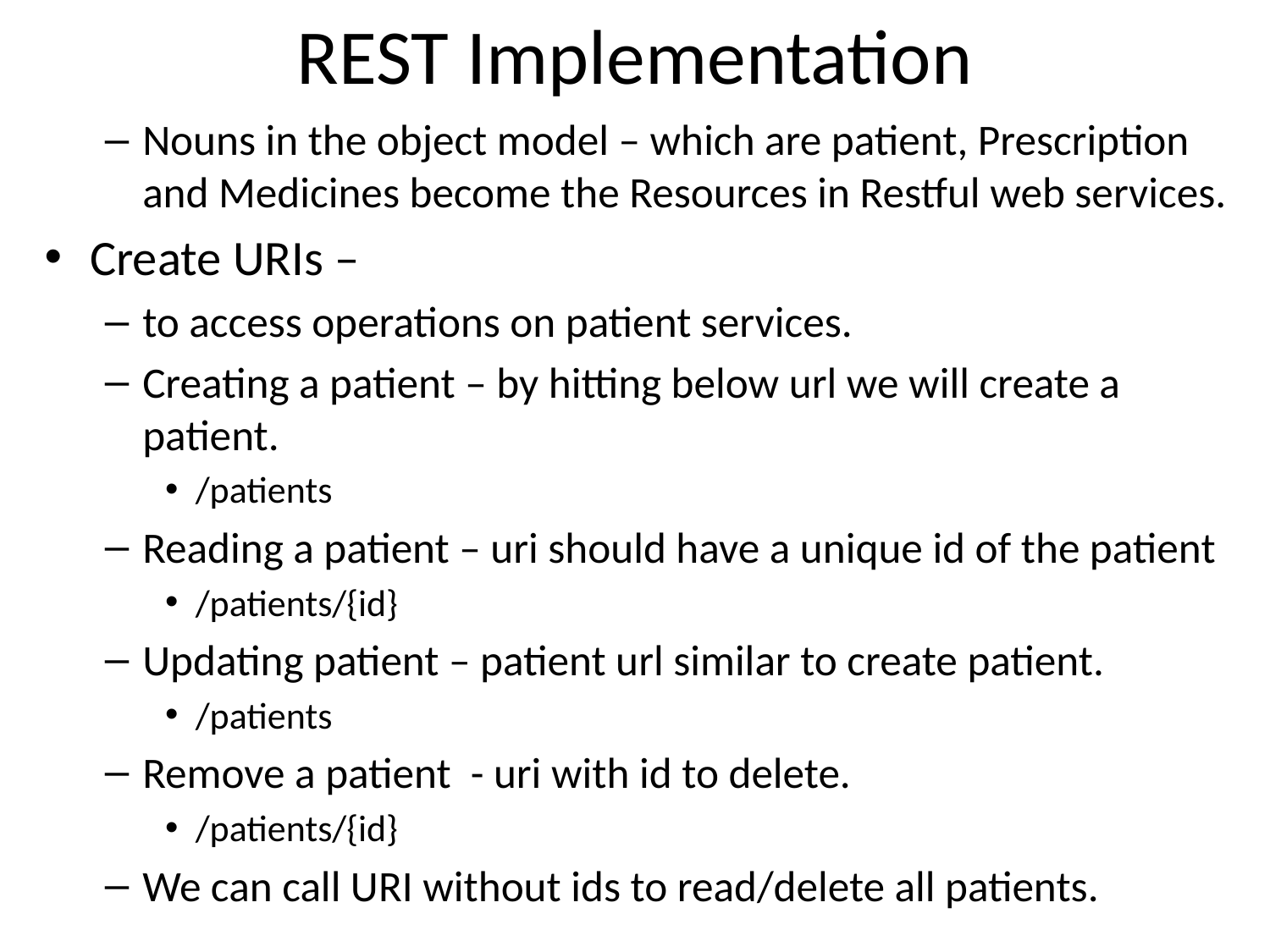

# REST Implementation
Nouns in the object model – which are patient, Prescription and Medicines become the Resources in Restful web services.
Create URIs –
to access operations on patient services.
Creating a patient – by hitting below url we will create a patient.
/patients
Reading a patient – uri should have a unique id of the patient
/patients/{id}
Updating patient – patient url similar to create patient.
/patients
Remove a patient  - uri with id to delete.
/patients/{id}
We can call URI without ids to read/delete all patients.